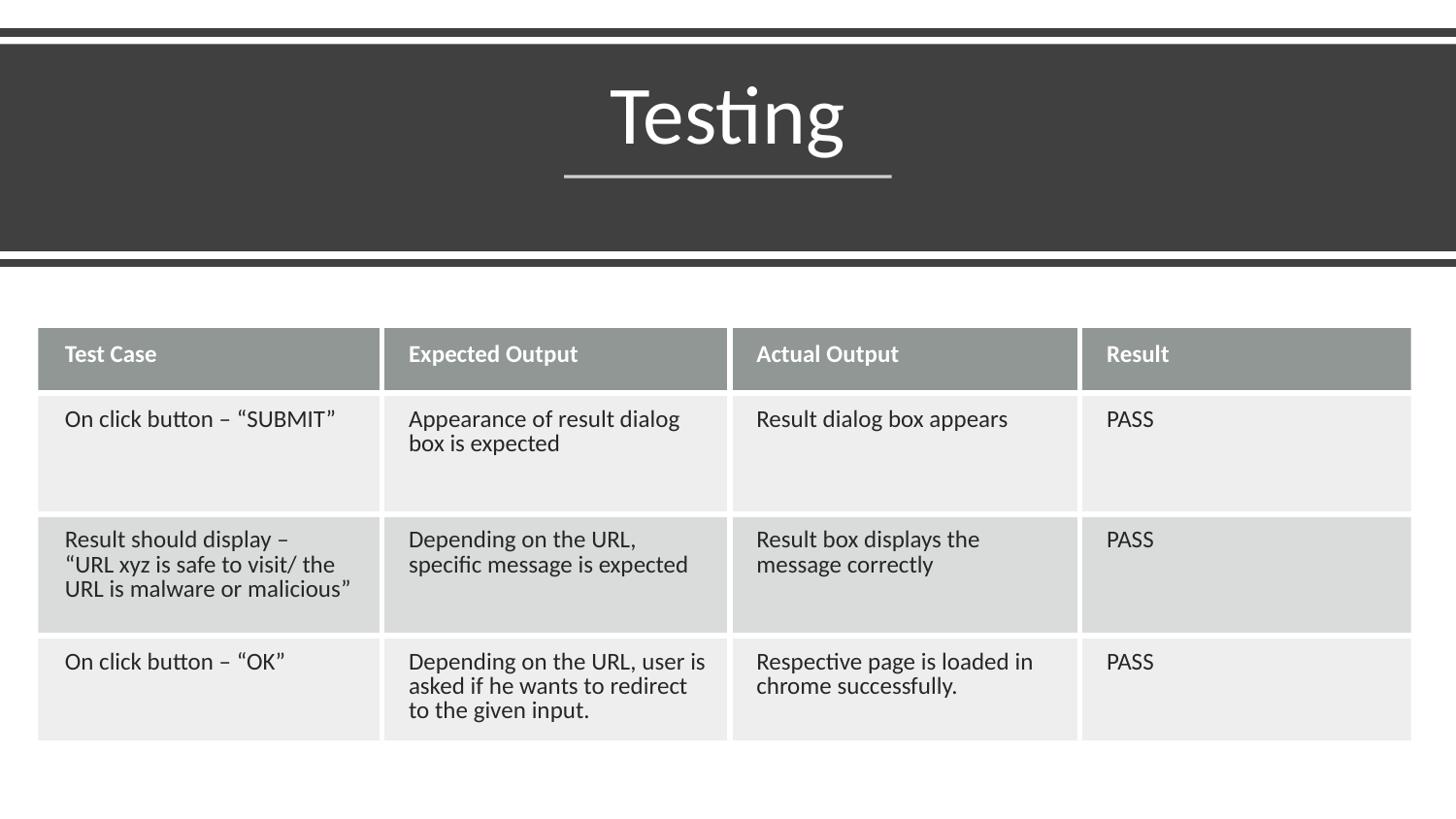

# Testing
| Test Case | Expected Output | Actual Output | Result |
| --- | --- | --- | --- |
| On click button – “SUBMIT” | Appearance of result dialog box is expected | Result dialog box appears | PASS |
| Result should display – “URL xyz is safe to visit/ the URL is malware or malicious” | Depending on the URL, specific message is expected | Result box displays the message correctly | PASS |
| On click button – “OK” | Depending on the URL, user is asked if he wants to redirect to the given input. | Respective page is loaded in chrome successfully. | PASS |